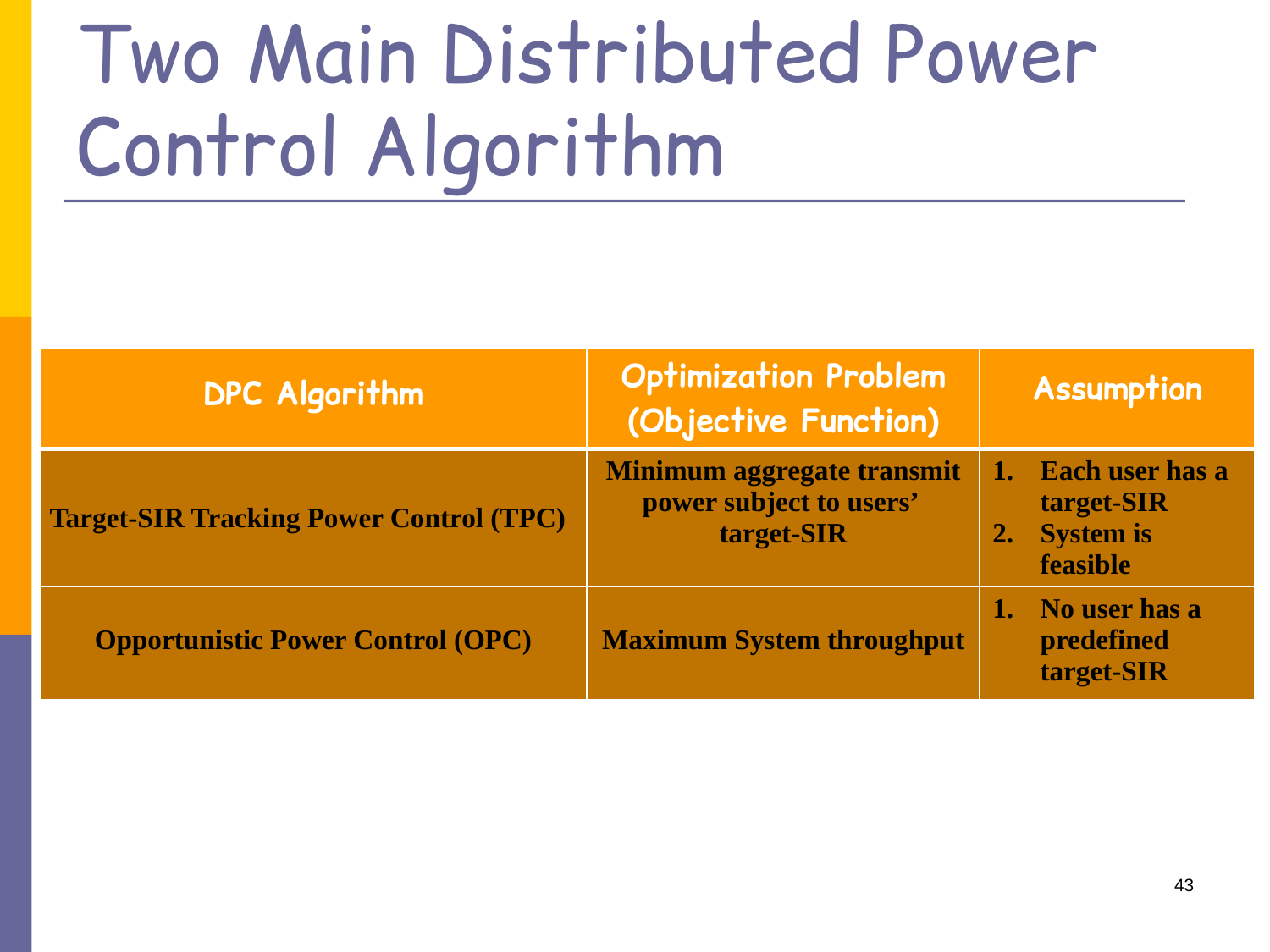

# Two Main Distributed Power Control Algorithm

| DPC Algorithm | Optimization Problem (Objective Function) | Assumption |
| --- | --- | --- |
| Target-SIR Tracking Power Control (TPC) | Minimum aggregate transmit power subject to users’ target-SIR | Each user has a target-SIR System is feasible |
| Opportunistic Power Control (OPC) | Maximum System throughput | No user has a predefined target-SIR |
43